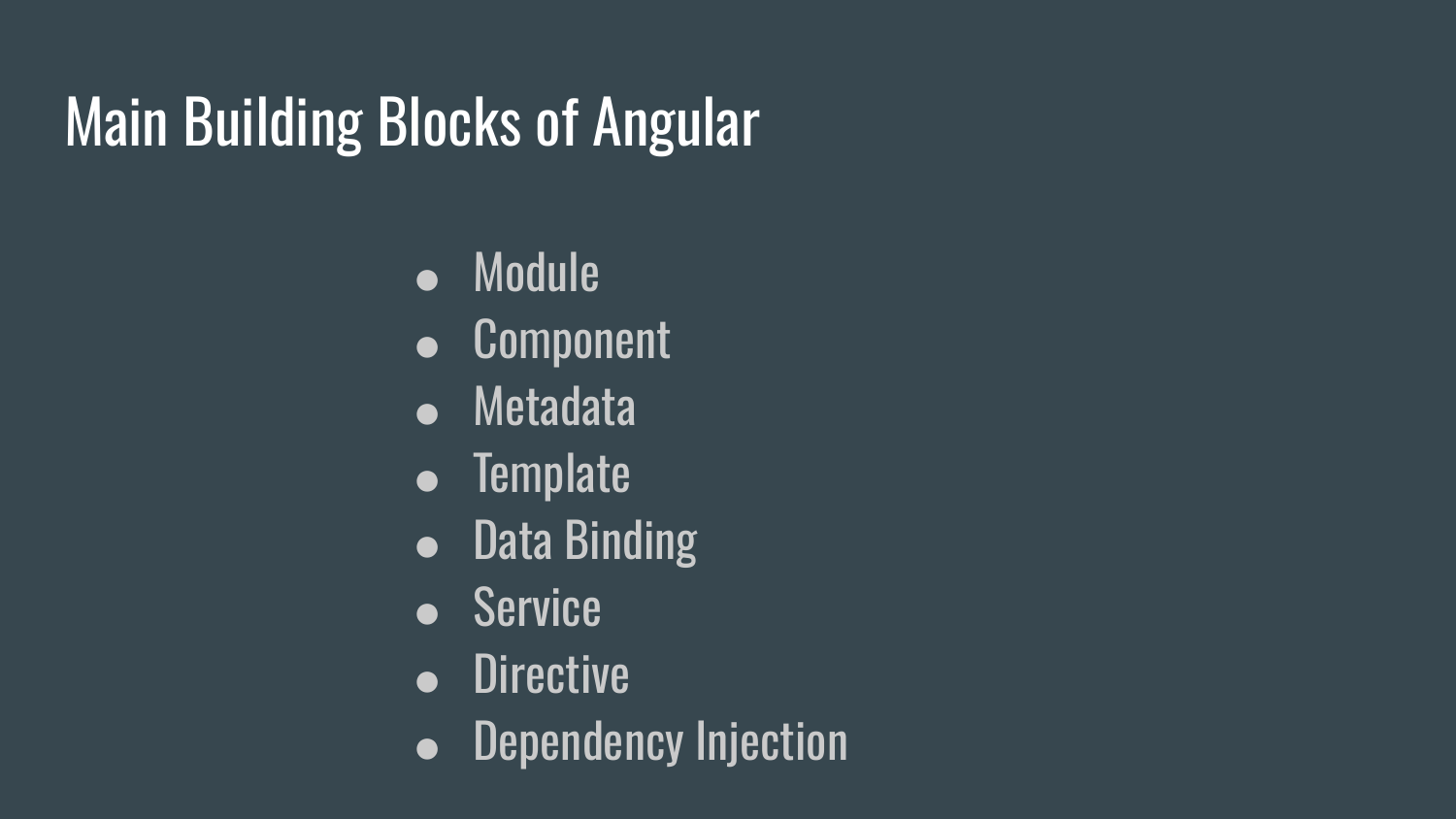

# Main Building Blocks of Angular
Module
Component
Metadata
Template
Data Binding
Service
Directive
Dependency Injection